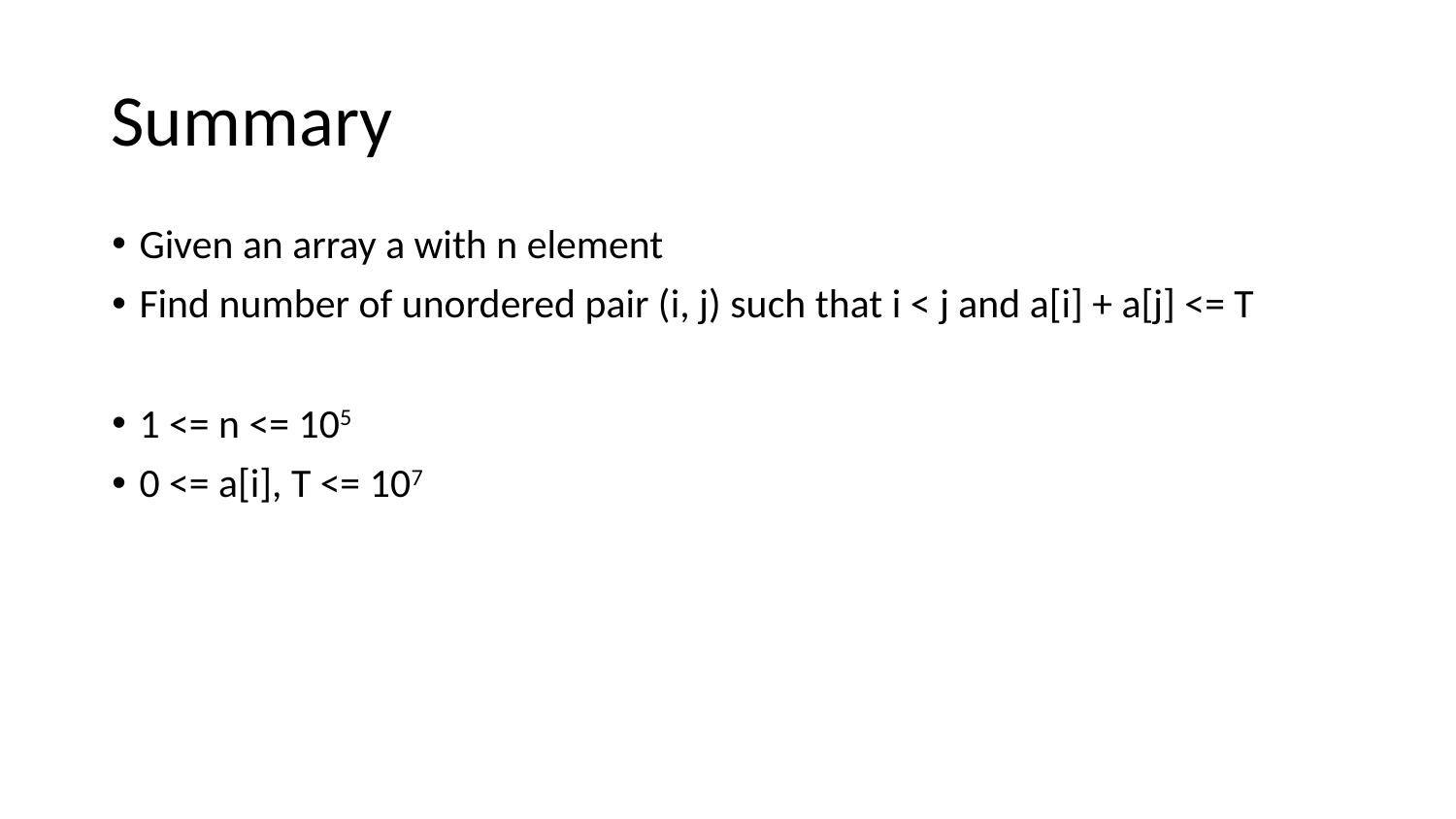

# Summary
Given an array a with n element
Find number of unordered pair (i, j) such that i < j and a[i] + a[j] <= T

1 <= n <= 105
0 <= a[i], T <= 107